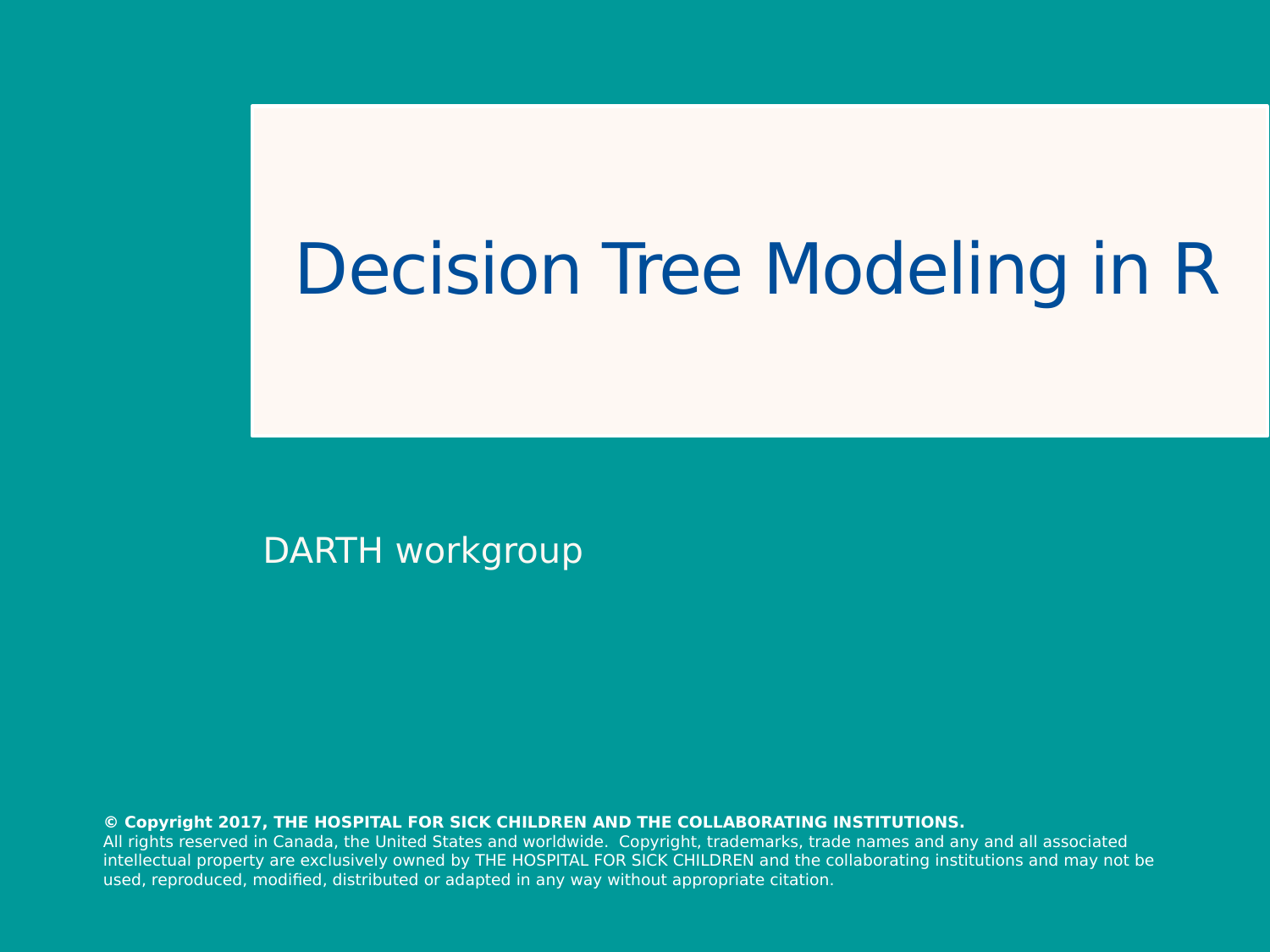

# Decision Tree Modeling in R

DARTH workgroup
1